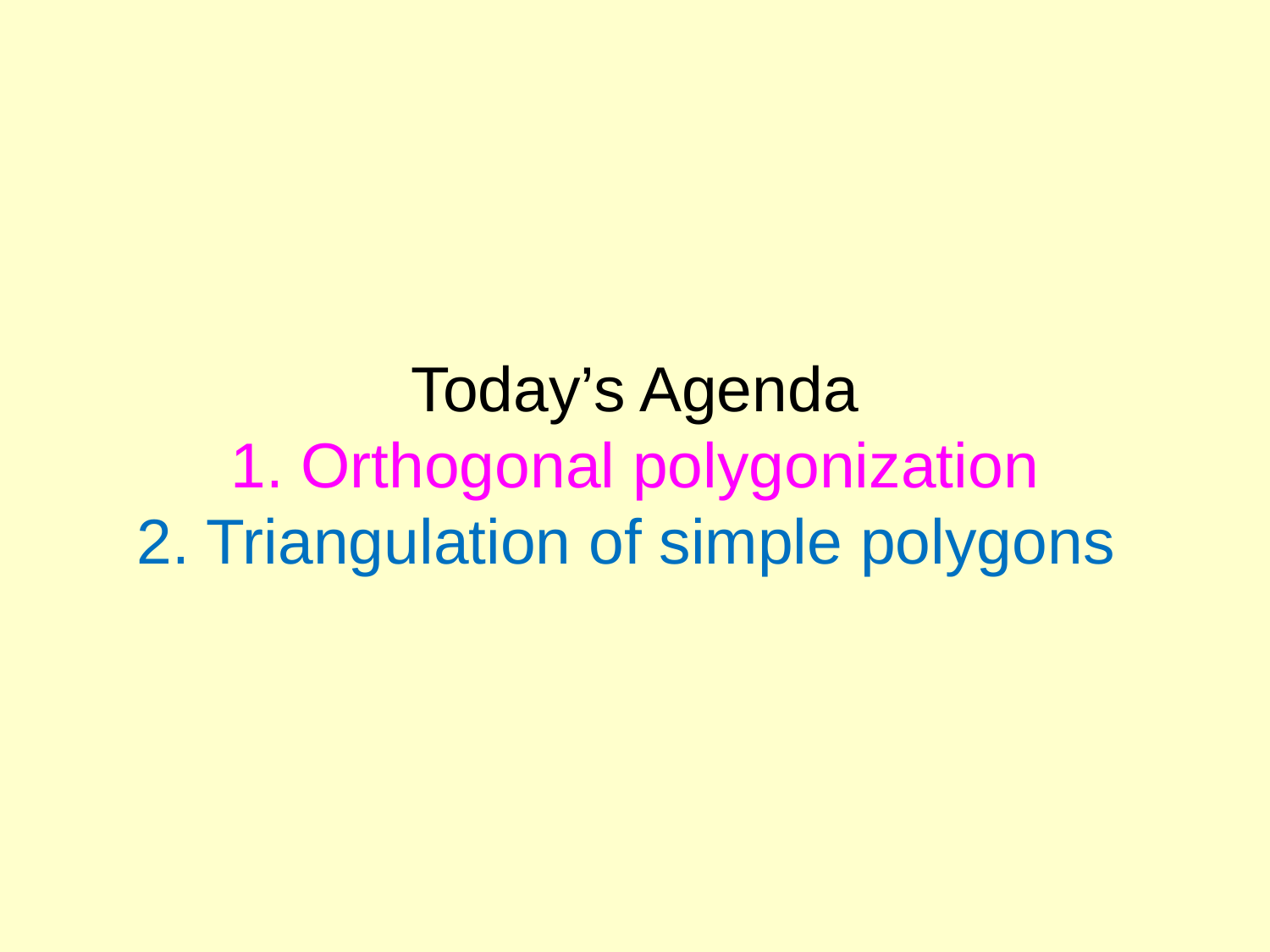

# Today’s Agenda 1. Orthogonal polygonization 2. Triangulation of simple polygons